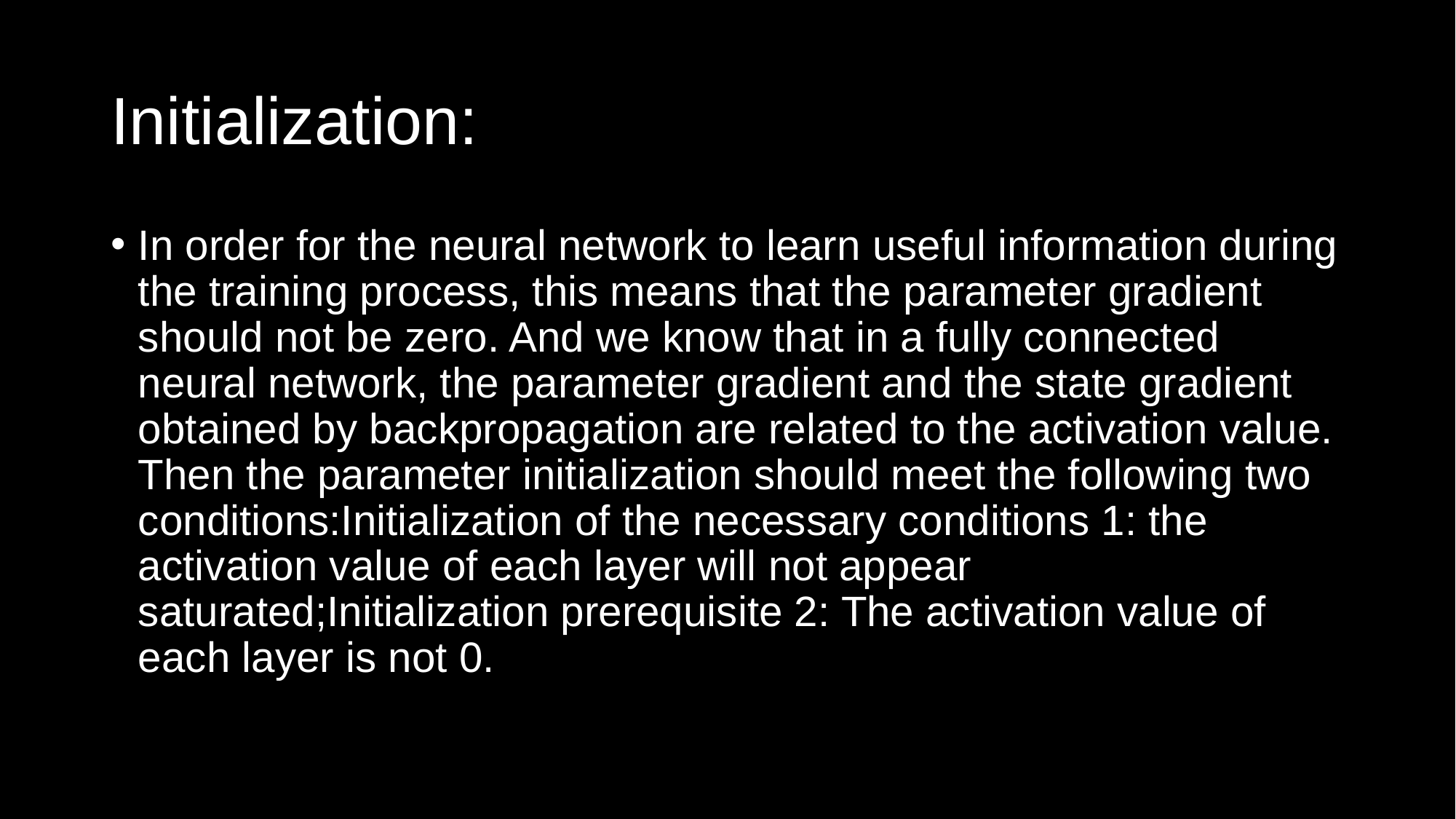

# Initialization:
In order for the neural network to learn useful information during the training process, this means that the parameter gradient should not be zero. And we know that in a fully connected neural network, the parameter gradient and the state gradient obtained by backpropagation are related to the activation value. Then the parameter initialization should meet the following two conditions:Initialization of the necessary conditions 1: the activation value of each layer will not appear saturated;Initialization prerequisite 2: The activation value of each layer is not 0.